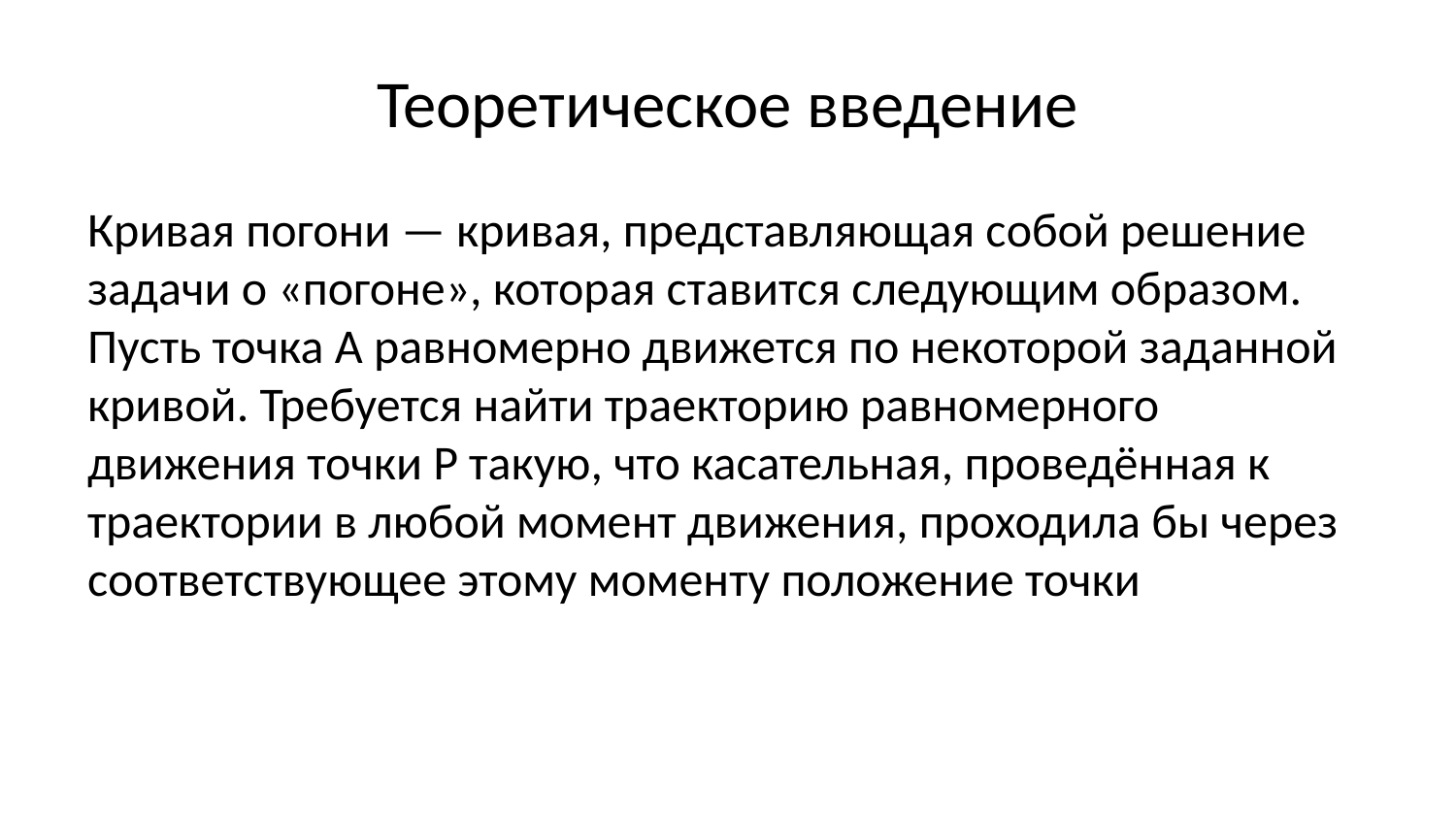

# Теоретическое введение
Кривая погони — кривая, представляющая собой решение задачи о «погоне», которая ставится следующим образом. Пусть точка A равномерно движется по некоторой заданной кривой. Требуется найти траекторию равномерного движения точки P такую, что касательная, проведённая к траектории в любой момент движения, проходила бы через соответствующее этому моменту положение точки